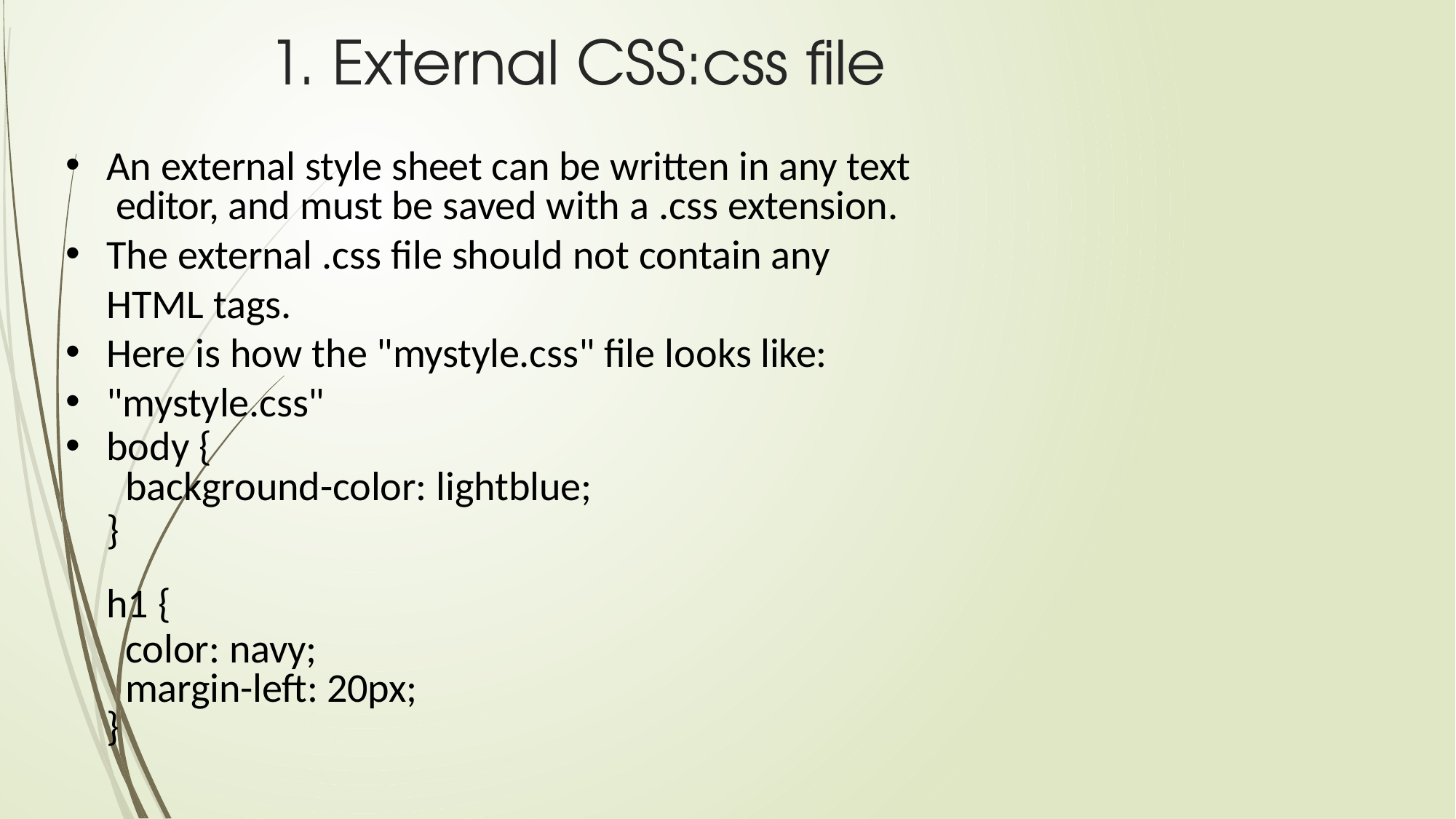

# 1. External CSS:css file
An external style sheet can be written in any text  editor, and must be saved with a .css extension.
The external .css file should not contain any HTML tags.
Here is how the "mystyle.css" file looks like:
"mystyle.css"
body {
background-color: lightblue;
}
h1 {
color: navy;  margin-left: 20px;
}